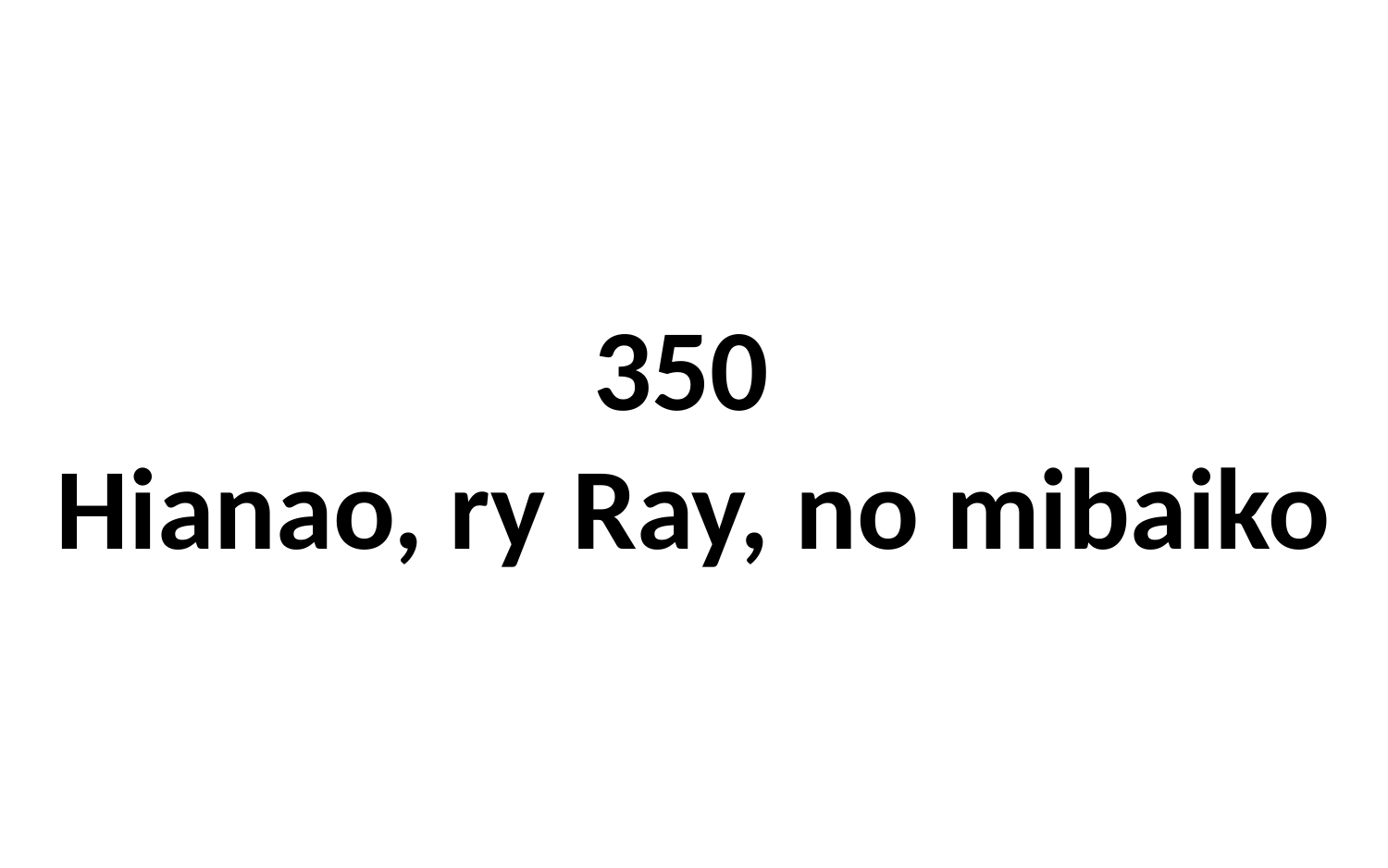

# 350 Hianao, ry Ray, no mibaiko